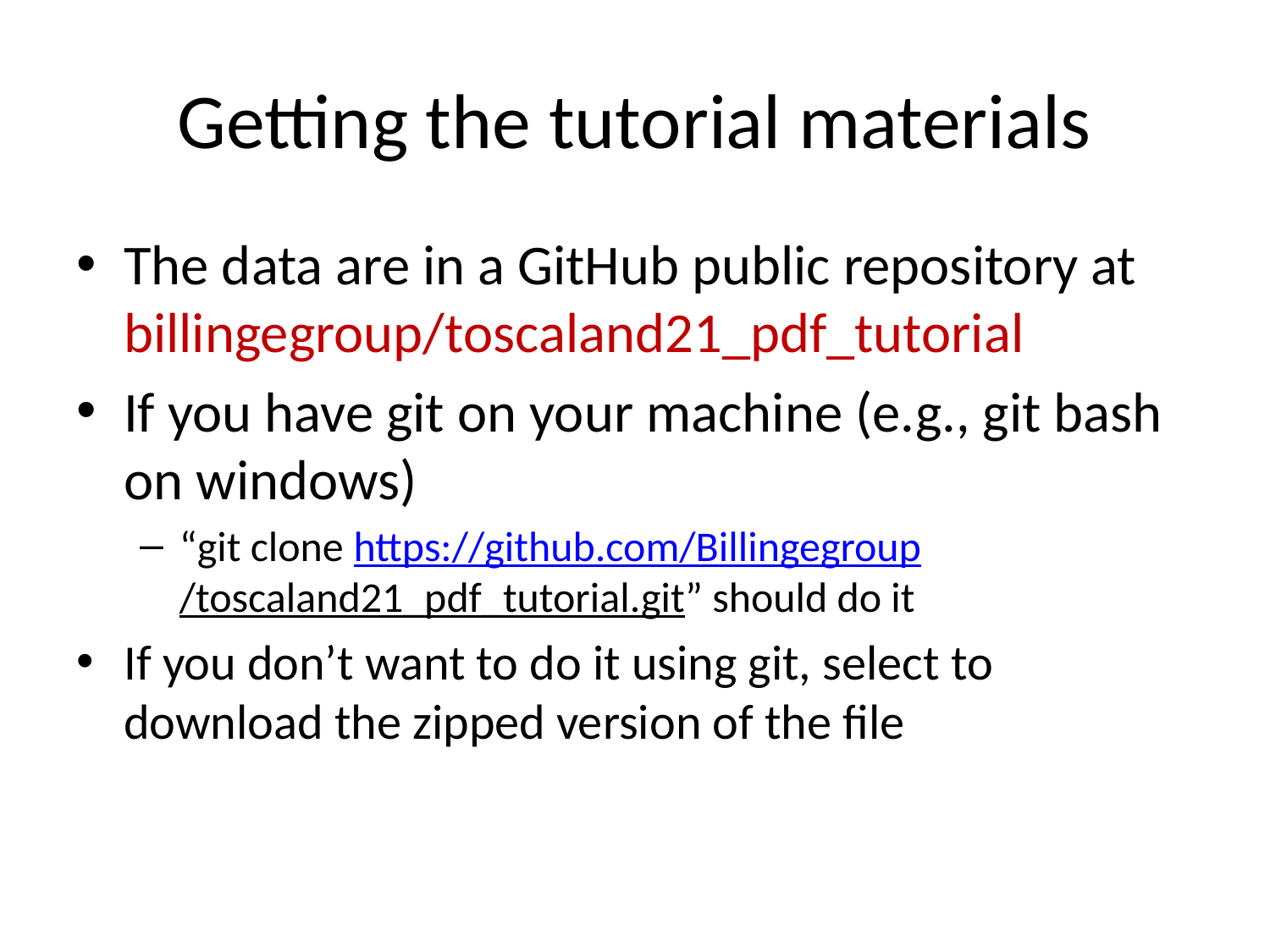

# Getting the tutorial materials
The data are in a GitHub public repository at billingegroup/toscaland21_pdf_tutorial
If you have git on your machine (e.g., git bash on windows)
“git clone https://github.com/Billingegroup/toscaland21_pdf_tutorial.git” should do it
If you don’t want to do it using git, select to download the zipped version of the file